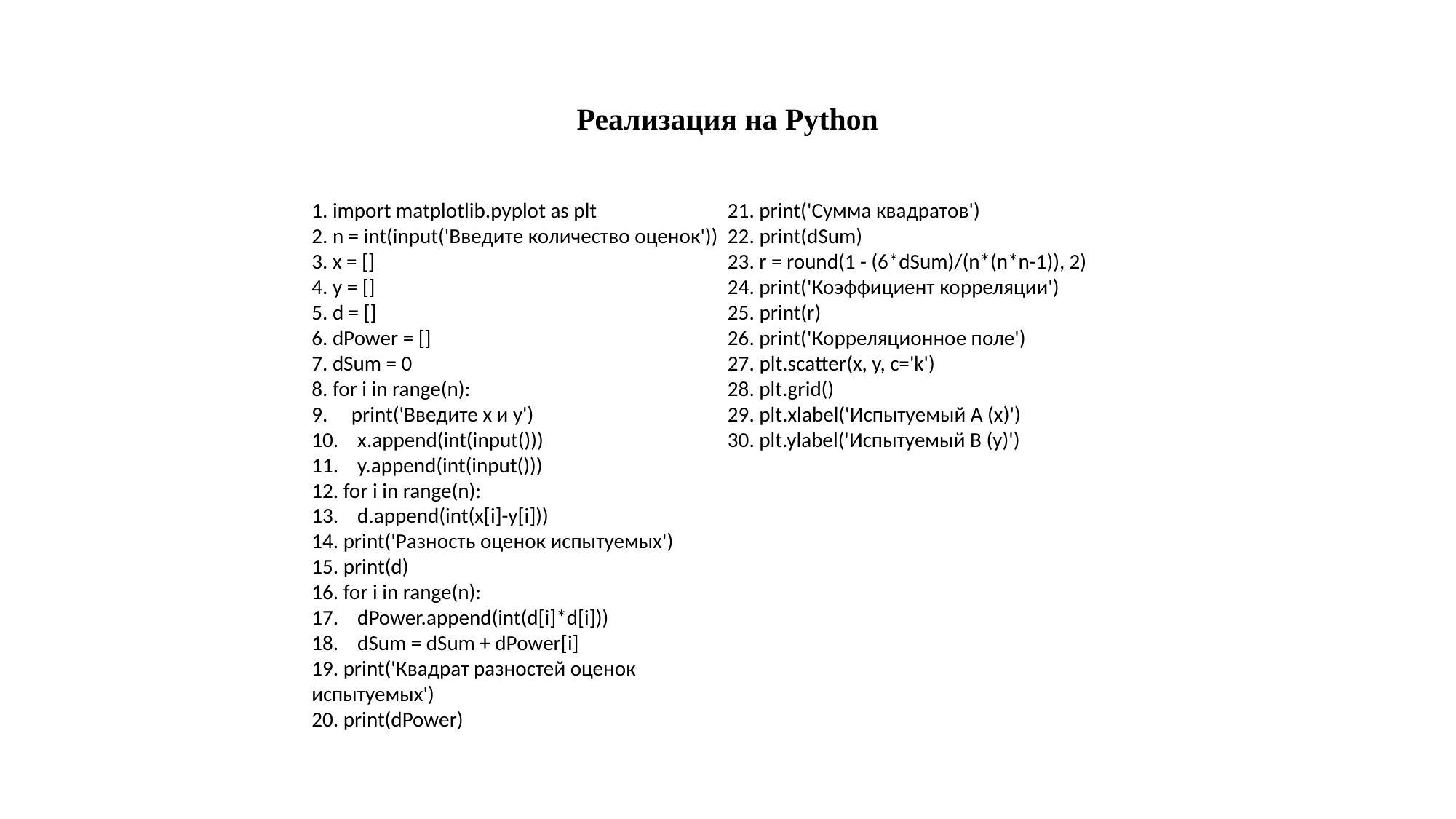

# Реализация на Python
1. import matplotlib.pyplot as plt
2. n = int(input('Введите количество оценок'))
3. x = []
4. y = []
5. d = []
6. dPower = []
7. dSum = 0
8. for i in range(n):
9.     print('Введите x и y')
10.    x.append(int(input()))
11.    y.append(int(input()))
12. for i in range(n):
13.    d.append(int(x[i]-y[i]))
14. print('Разность оценок испытуемых')
15. print(d)
16. for i in range(n):
17.    dPower.append(int(d[i]*d[i]))
18.    dSum = dSum + dPower[i]
19. print('Квадрат разностей оценок испытуемых')
20. print(dPower)
21. print('Сумма квадратов')
22. print(dSum)
23. r = round(1 - (6*dSum)/(n*(n*n-1)), 2)
24. print('Коэффициент корреляции')
25. print(r)
26. print('Корреляционное поле')
27. plt.scatter(x, y, c='k')
28. plt.grid()
29. plt.xlabel('Испытуемый A (x)')
30. plt.ylabel('Испытуемый B (y)')